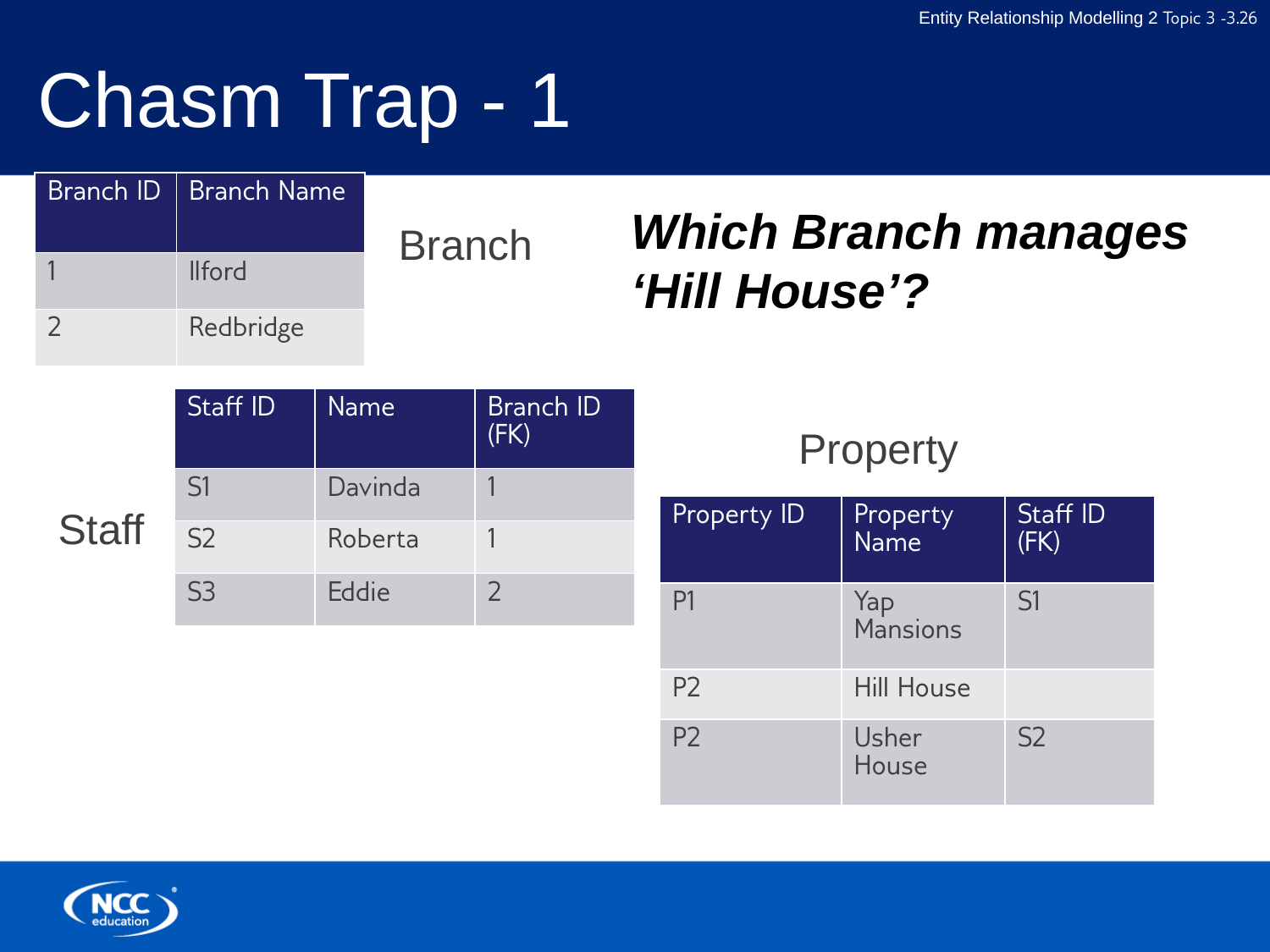

# Chasm Trap - 1
| Branch ID | Branch Name |
| --- | --- |
| 1 | Ilford |
| 2 | Redbridge |
Which Branch manages
‘Hill House’?
Branch
| Staff ID | Name | Branch ID (FK) |
| --- | --- | --- |
| S1 | Davinda | 1 |
| S2 | Roberta | 1 |
| S3 | Eddie | 2 |
Property
Staff
| Property ID | Property Name | Staff ID (FK) |
| --- | --- | --- |
| P1 | Yap Mansions | S1 |
| P2 | Hill House |  |
| P2 | Usher House | S2 |